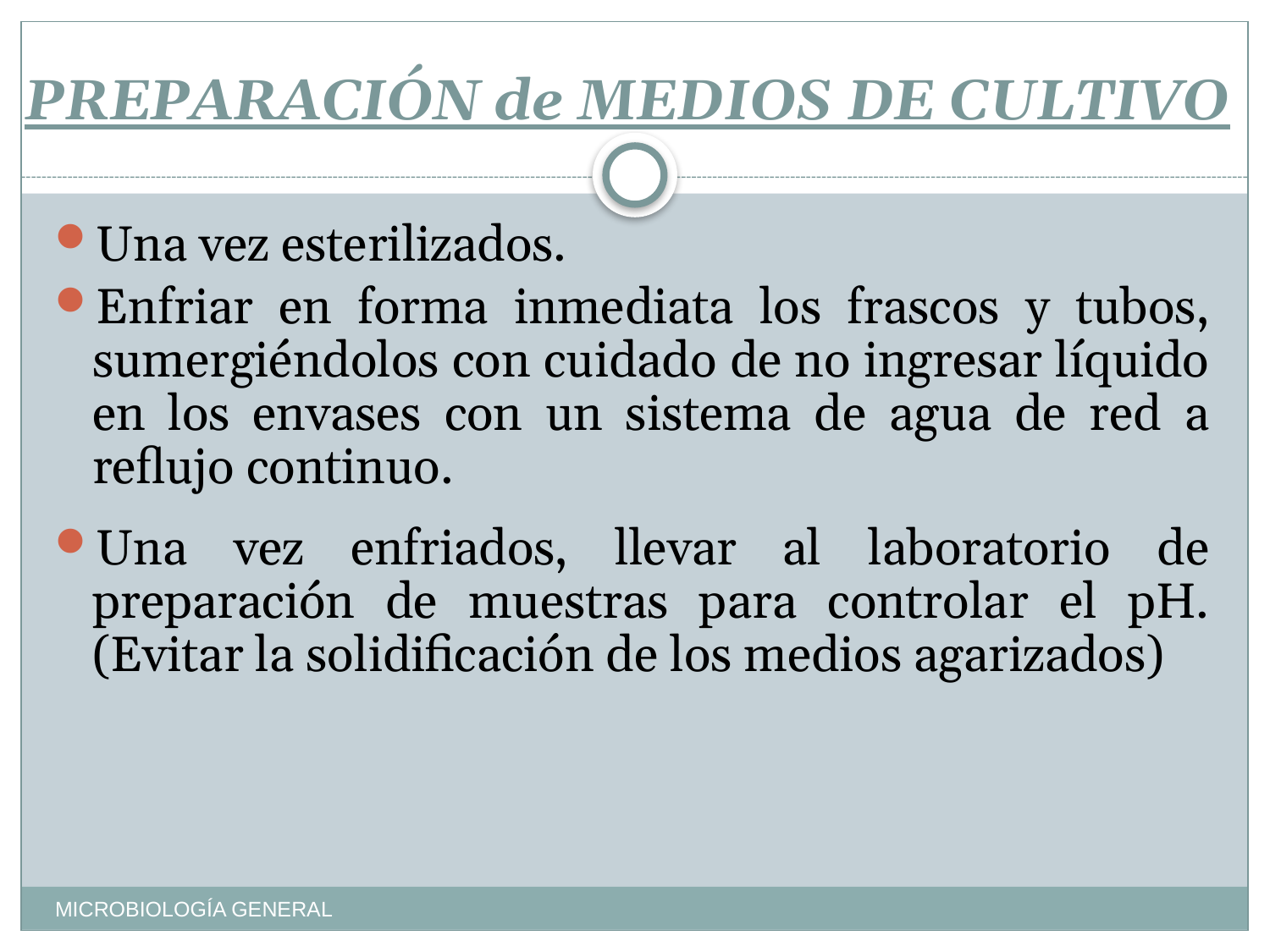

# PREPARACIÓN de MEDIOS DE CULTIVO
Una vez esterilizados.
Enfriar en forma inmediata los frascos y tubos, sumergiéndolos con cuidado de no ingresar líquido en los envases con un sistema de agua de red a reflujo continuo.

Una vez enfriados, llevar al laboratorio de preparación de muestras para controlar el pH. (Evitar la solidificación de los medios agarizados)

MICROBIOLOGÍA GENERAL